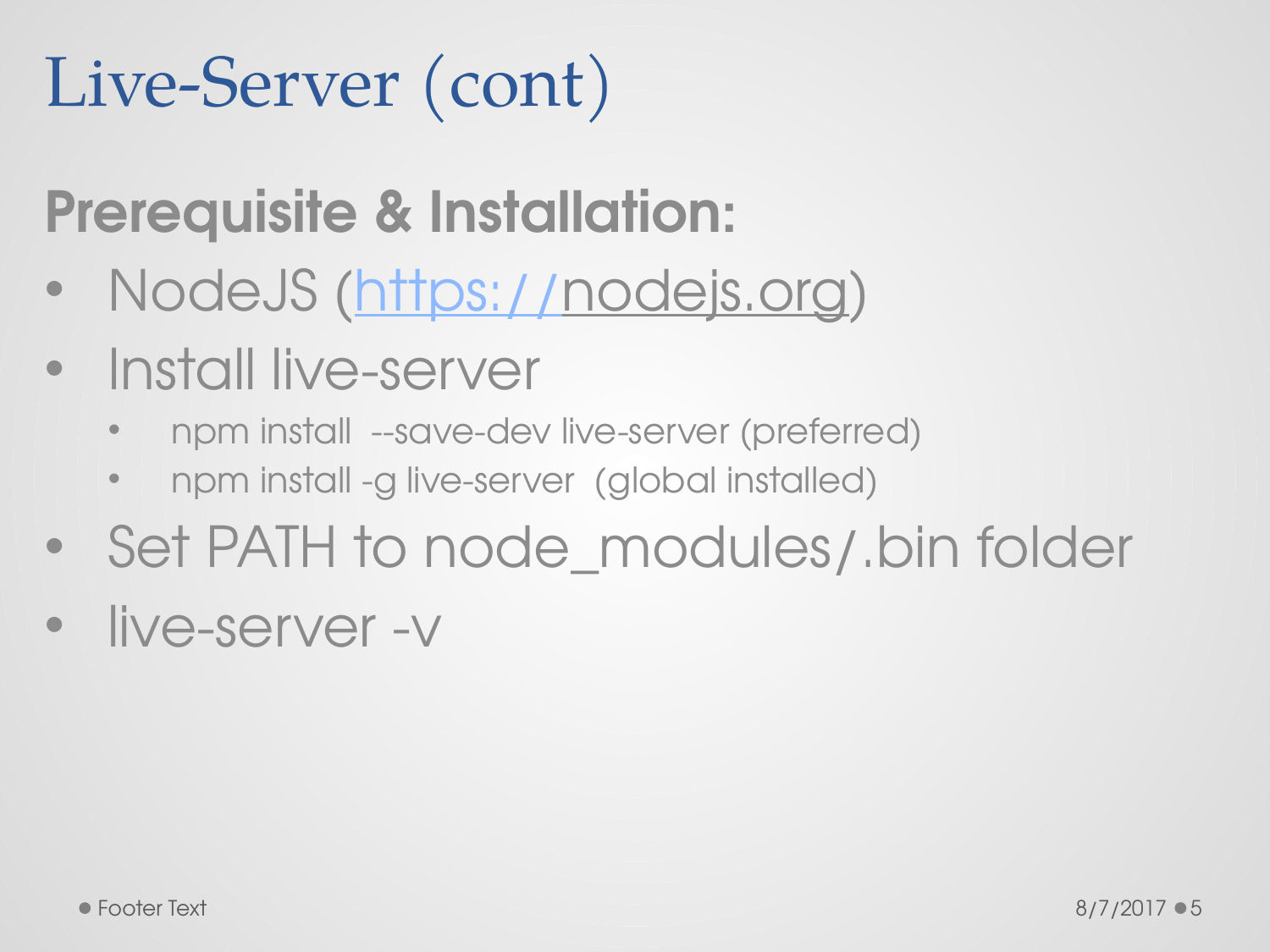

# Live-Server (cont)
Prerequisite & Installation:
NodeJS (https://nodejs.org)
Install live-server
npm install  --save-dev live-server (preferred)
npm install -g live-server  (global installed)
Set PATH to node_modules/.bin folder
live-server -v

Footer Text
8/7/2017
5